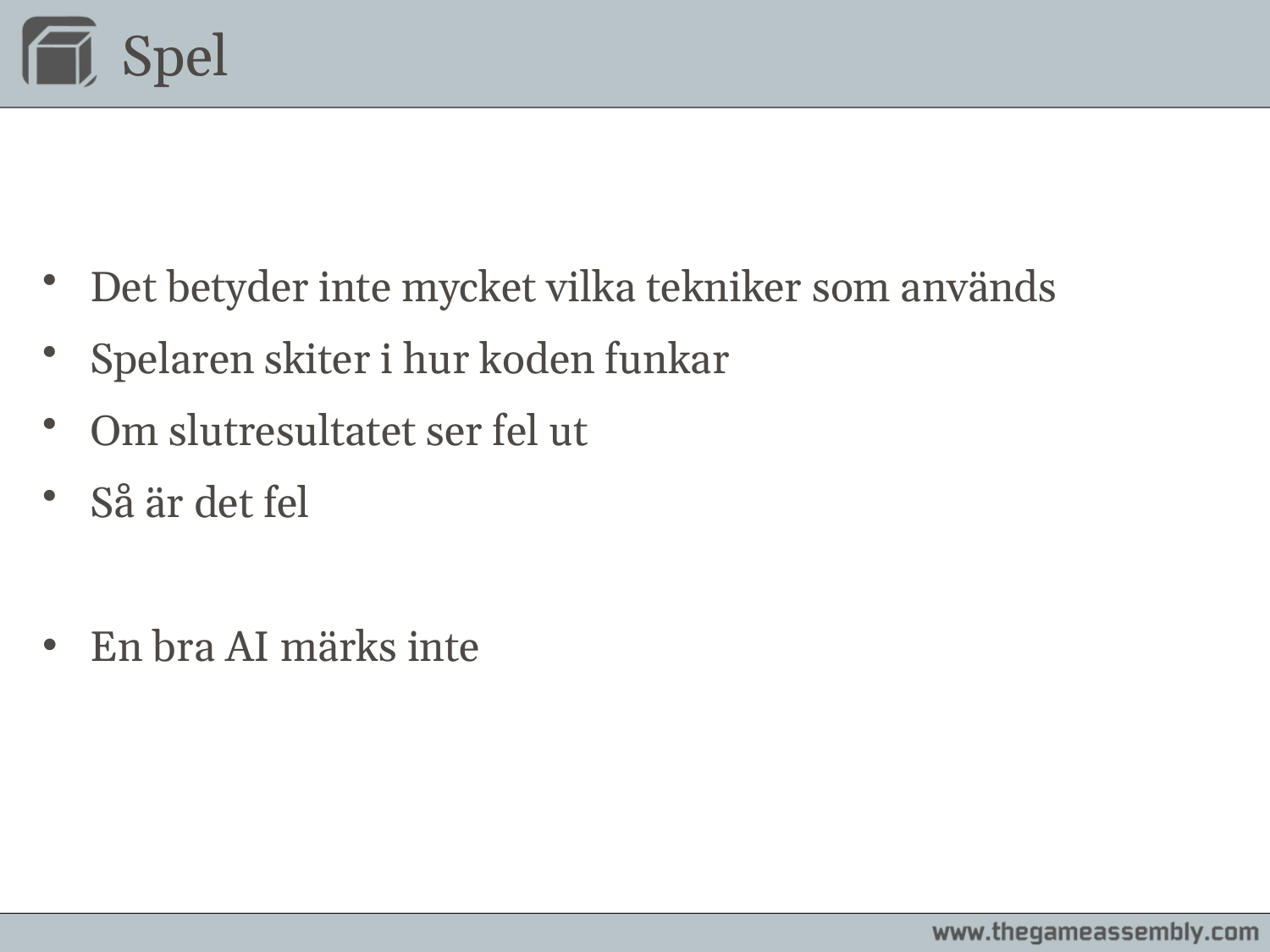

# Spel

Det betyder inte mycket vilka tekniker som används
Spelaren skiter i hur koden funkar
Om slutresultatet ser fel ut
Så är det fel

En bra AI märks inte